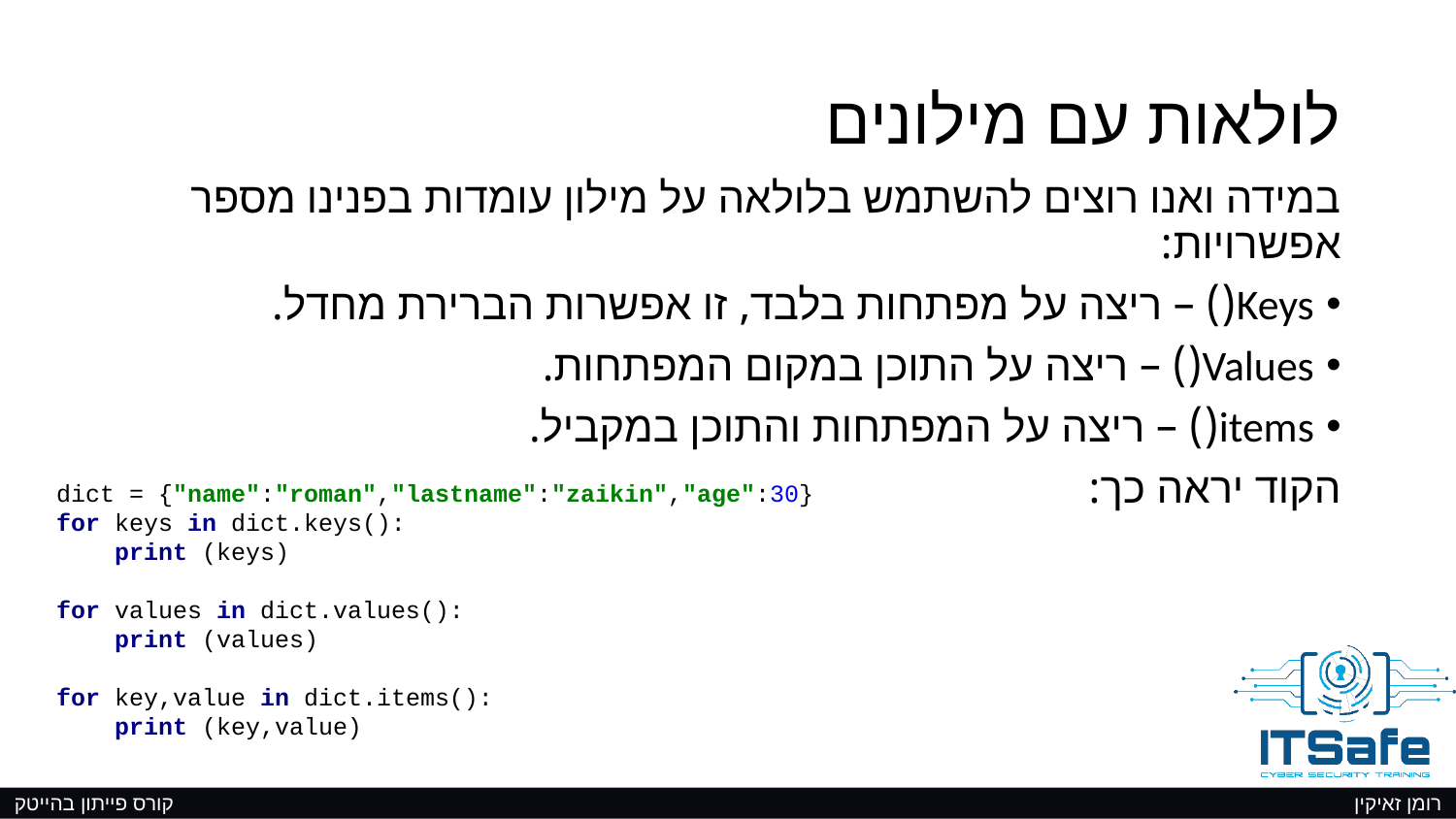

# לולאות עם מילונים
במידה ואנו רוצים להשתמש בלולאה על מילון עומדות בפנינו מספר אפשרויות:
Keys() – ריצה על מפתחות בלבד, זו אפשרות הברירת מחדל.
Values() – ריצה על התוכן במקום המפתחות.
items() – ריצה על המפתחות והתוכן במקביל.
הקוד יראה כך:
dict = {"name":"roman","lastname":"zaikin","age":30}
for keys in dict.keys():
    print (keys)
for values in dict.values():
    print (values)
for key,value in dict.items():
    print (key,value)